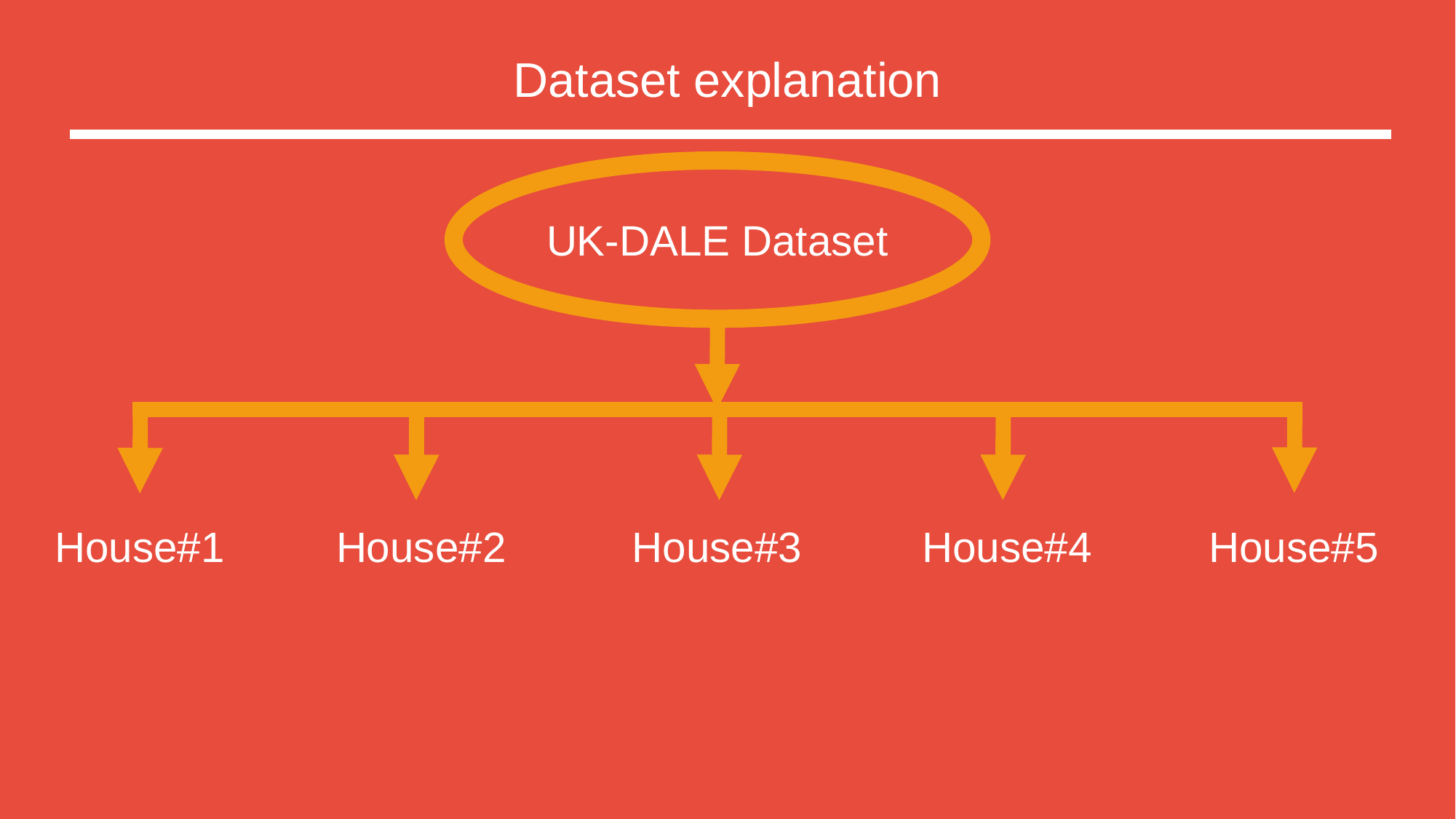

Dataset explanation

UK-DALE Dataset
House#5
House#1
House#2
House#3
House#4